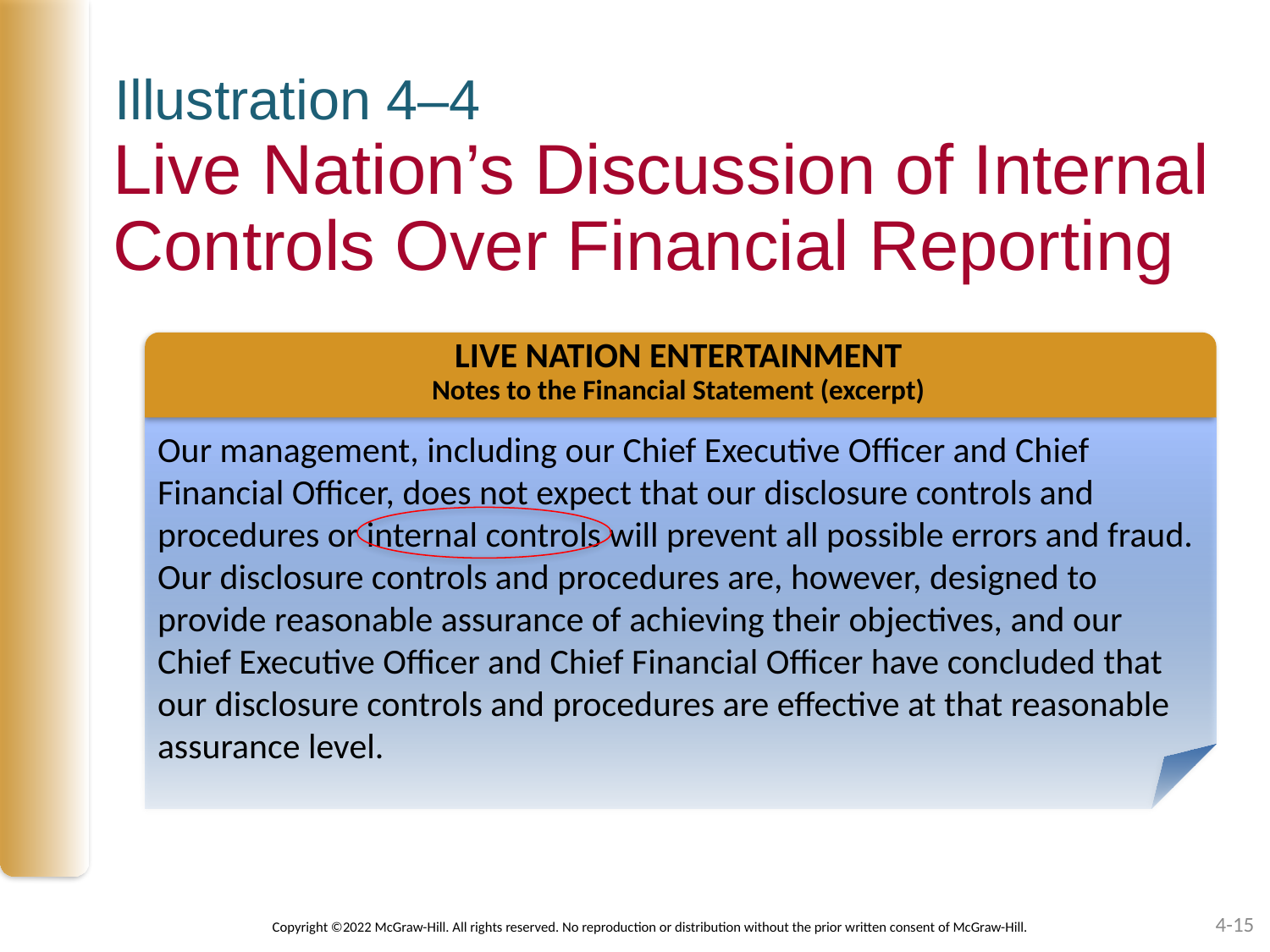

Illustration 4–4
# Live Nation’s Discussion of Internal Controls Over Financial Reporting
LIVE NATION ENTERTAINMENT
Notes to the Financial Statement (excerpt)

Our management, including our Chief Executive Officer and Chief Financial Officer, does not expect that our disclosure controls and procedures or internal controls will prevent all possible errors and fraud. Our disclosure controls and procedures are, however, designed to provide reasonable assurance of achieving their objectives, and our Chief Executive Officer and Chief Financial Officer have concluded that our disclosure controls and procedures are effective at that reasonable assurance level.

4-15
Copyright ©2022 McGraw-Hill. All rights reserved. No reproduction or distribution without the prior written consent of McGraw-Hill.